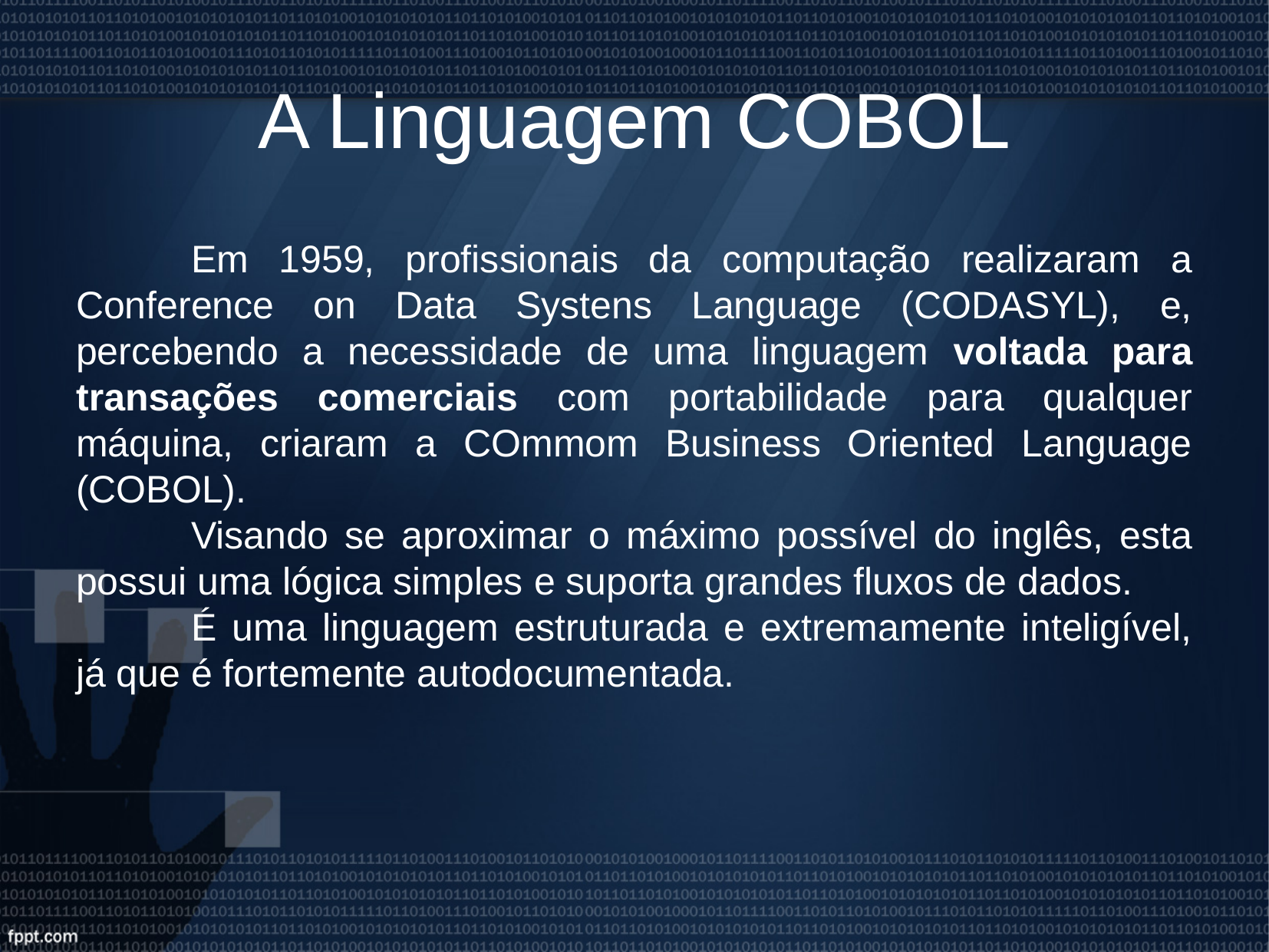

A Linguagem COBOL
	Em 1959, profissionais da computação realizaram a Conference on Data Systens Language (CODASYL), e, percebendo a necessidade de uma linguagem voltada para transações comerciais com portabilidade para qualquer máquina, criaram a COmmom Business Oriented Language (COBOL).
	Visando se aproximar o máximo possível do inglês, esta possui uma lógica simples e suporta grandes fluxos de dados.
	É uma linguagem estruturada e extremamente inteligível, já que é fortemente autodocumentada.